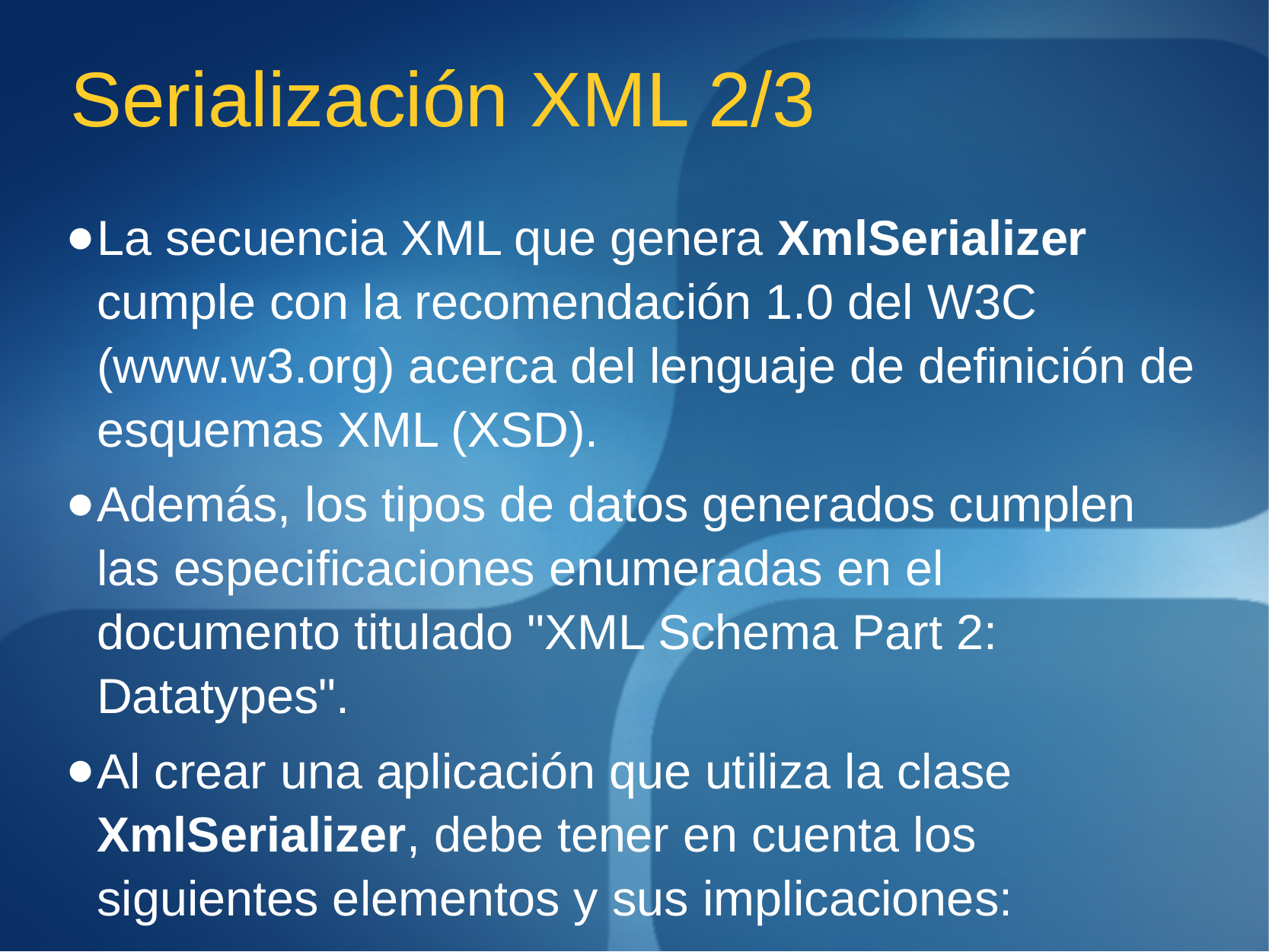

# Serialización XML 2/3
La secuencia XML que genera XmlSerializer cumple con la recomendación 1.0 del W3C (www.w3.org) acerca del lenguaje de definición de esquemas XML (XSD).
Además, los tipos de datos generados cumplen las especificaciones enumeradas en el documento titulado "XML Schema Part 2: Datatypes".
Al crear una aplicación que utiliza la clase XmlSerializer, debe tener en cuenta los siguientes elementos y sus implicaciones: